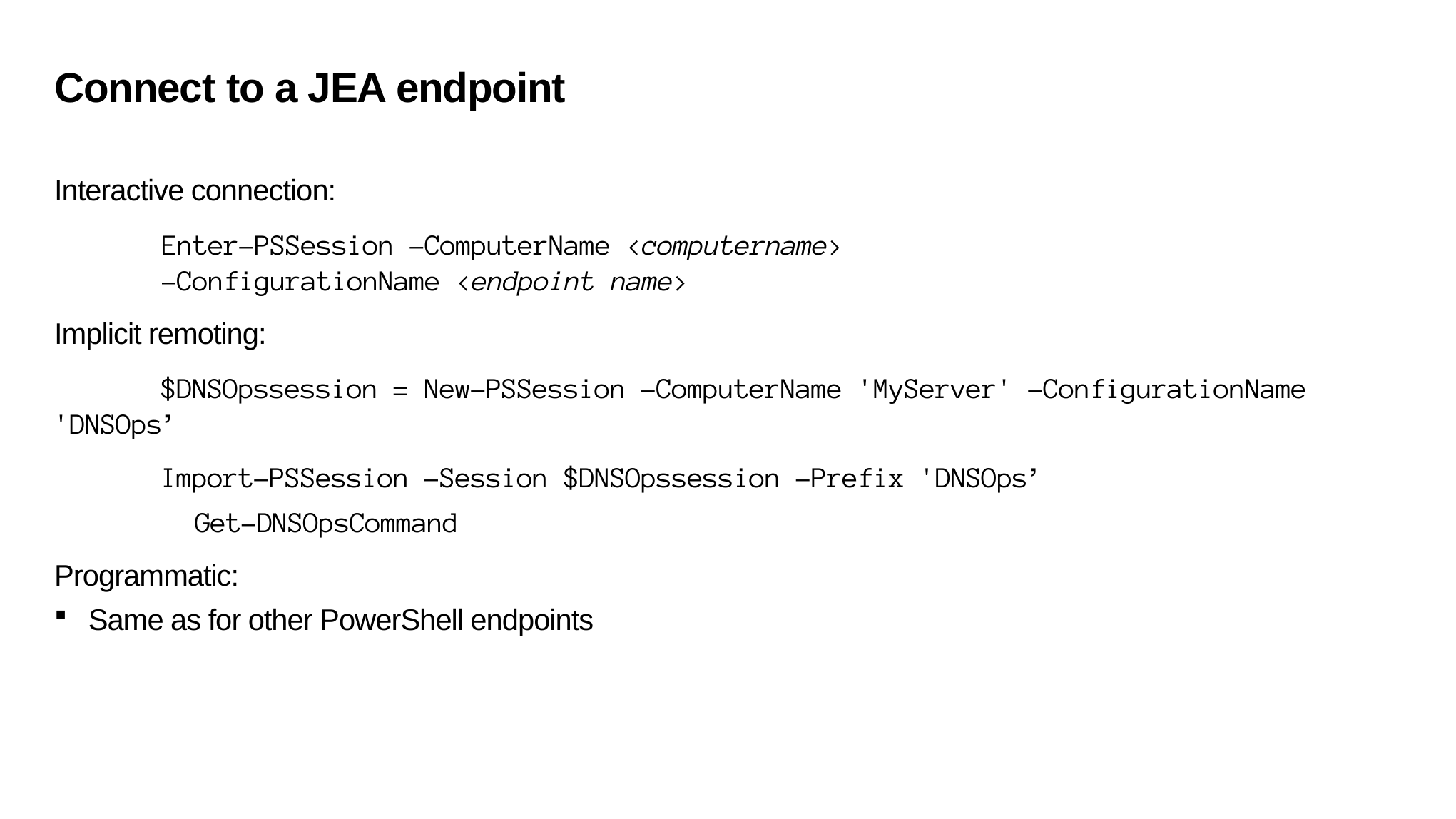

# Connect to a JEA endpoint
Interactive connection:
	Enter-PSSession -ComputerName <computername>
	-ConfigurationName <endpoint name>
Implicit remoting:
	$DNSOpssession = New-PSSession -ComputerName 'MyServer' -ConfigurationName 	'DNSOps’
	Import-PSSession -Session $DNSOpssession -Prefix 'DNSOps’
	Get-DNSOpsCommand
Programmatic:
Same as for other PowerShell endpoints